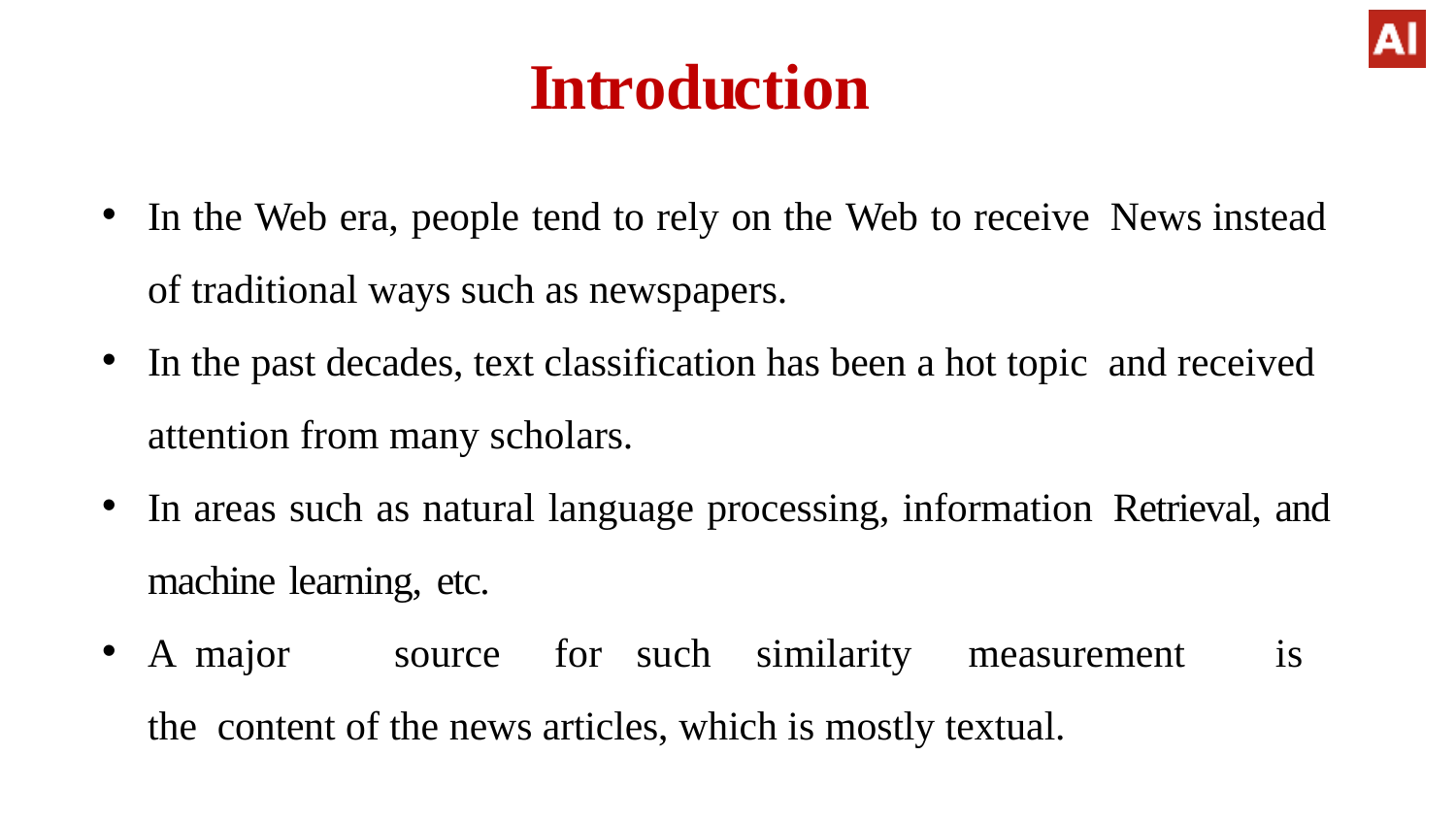

# Introduction
In the Web era, people tend to rely on the Web to receive  News instead of traditional ways such as newspapers.
In the past decades, text classification has been a hot topic  and received attention from many scholars.
In areas such as natural language processing, information  Retrieval, and machine learning, etc.
A	major	source	for	such	similarity	measurement	is	the  content of the news articles, which is mostly textual.